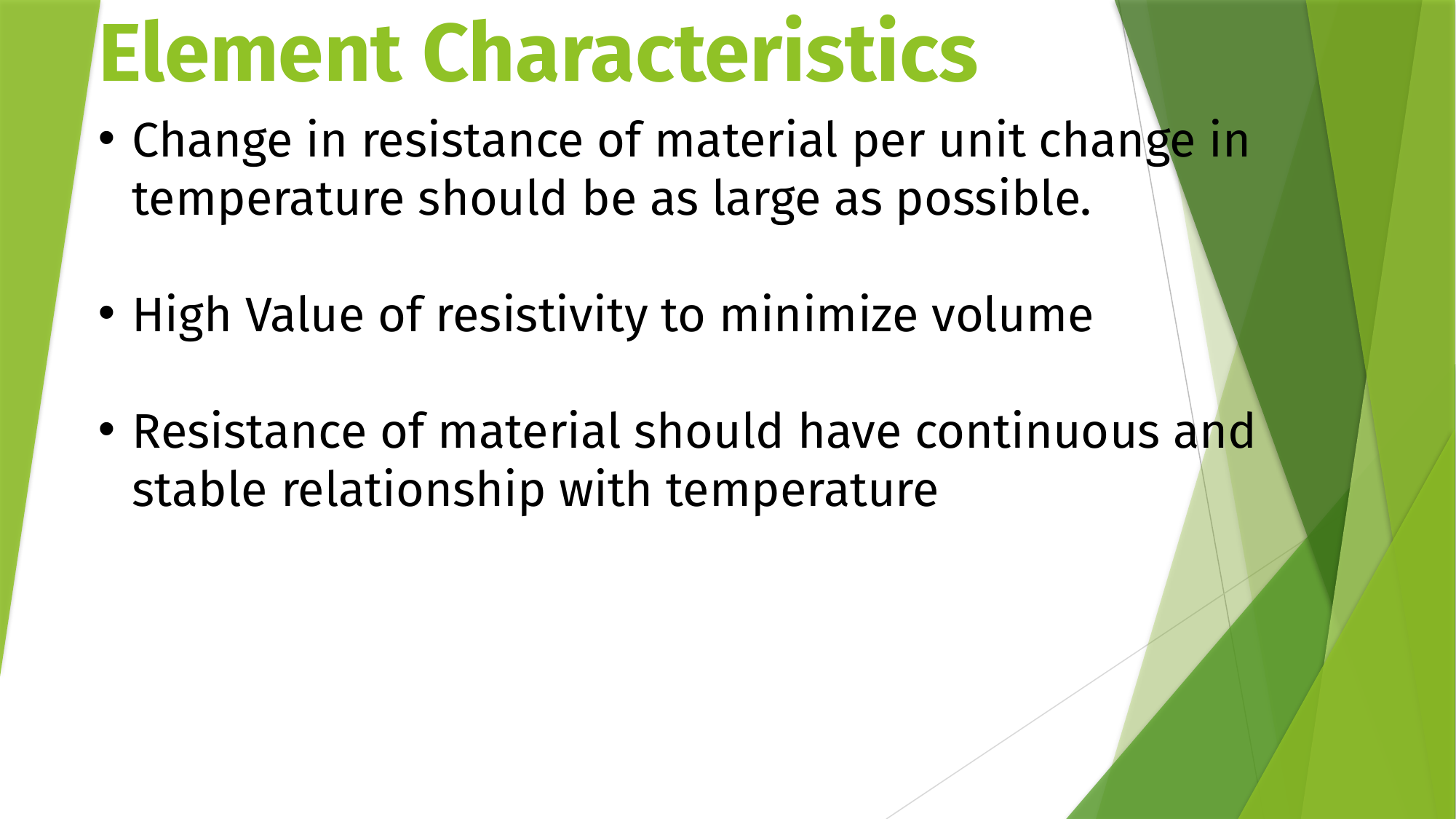

# Element Characteristics
Change in resistance of material per unit change in temperature should be as large as possible.

High Value of resistivity to minimize volume

Resistance of material should have continuous and stable relationship with temperature